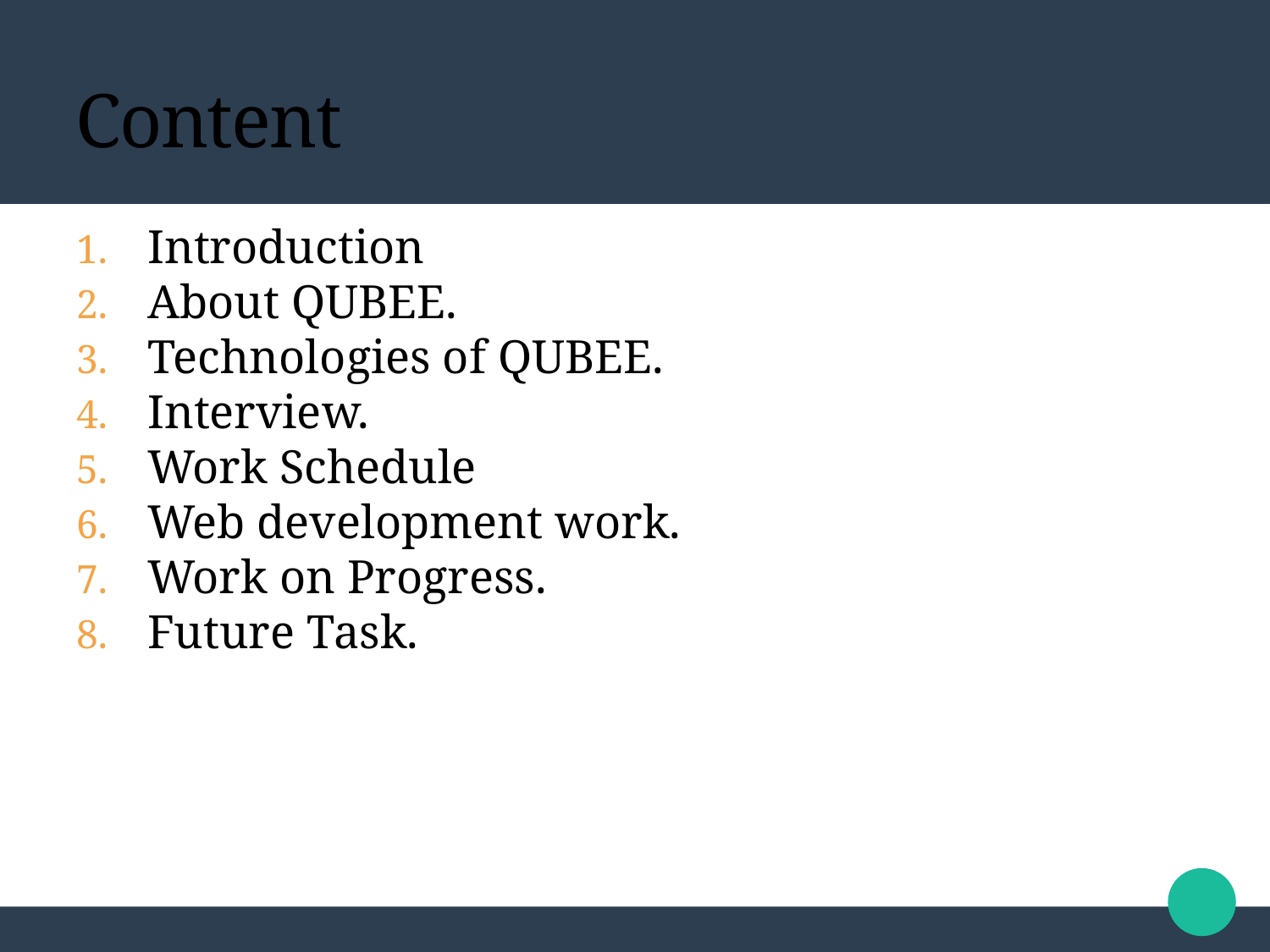

Content
Introduction
About QUBEE.
Technologies of QUBEE.
Interview.
Work Schedule
Web development work.
Work on Progress.
Future Task.